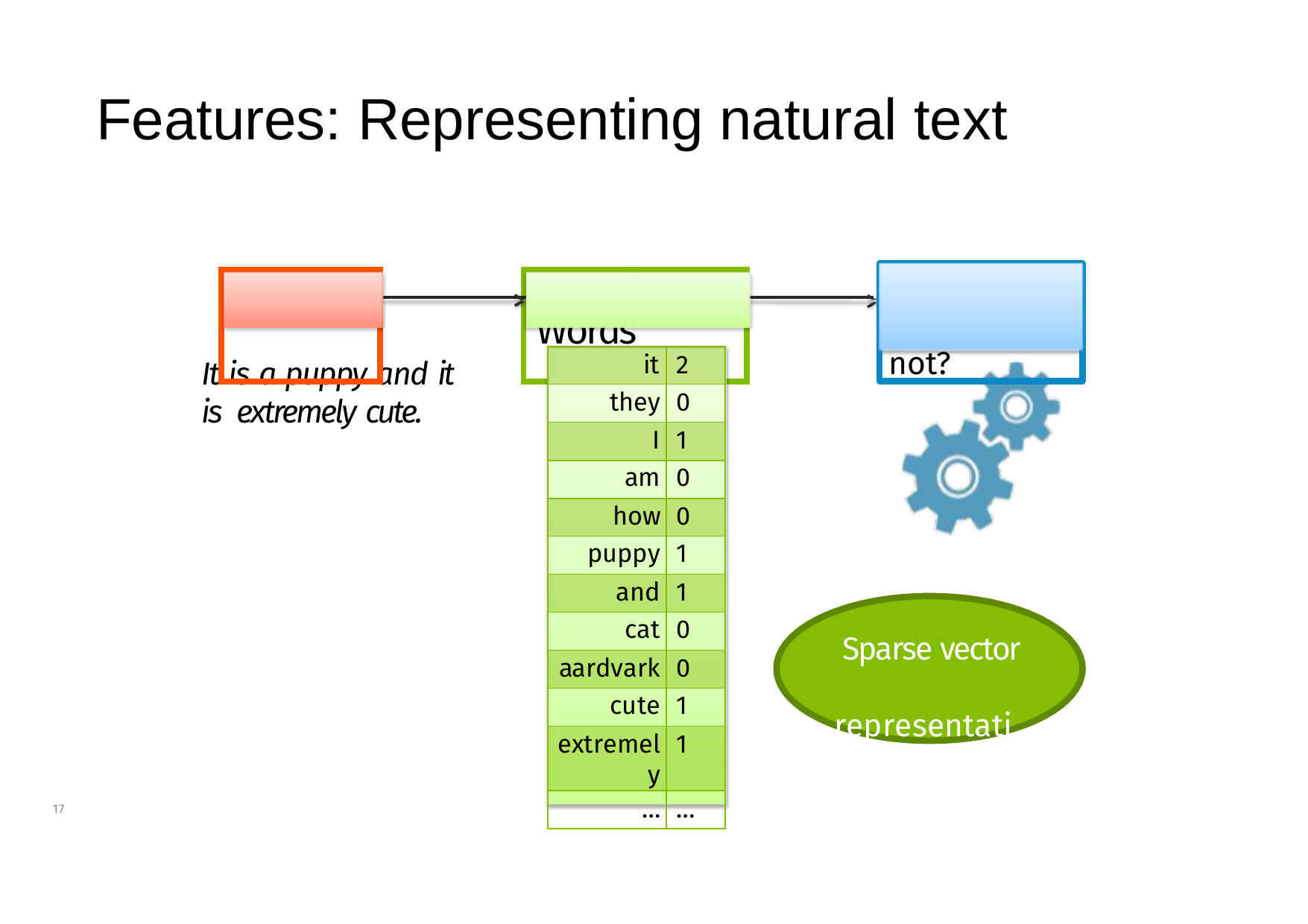

# Features: Representing natural text

Classify:  puppy or not?

| Raw Text |  | Bag of Words |  |
| --- | --- | --- | --- |
|  |  |  |  |

| it | 2 |
| --- | --- |
| they | 0 |
| I | 1 |
| am | 0 |
| how | 0 |
| puppy | 1 |
| and | 1 |
| cat | 0 |
| aardvark | 0 |
| cute | 1 |
| extremely | 1 |
| … | … |
It is a puppy and it is  extremely cute.

Sparse vector  representation
17